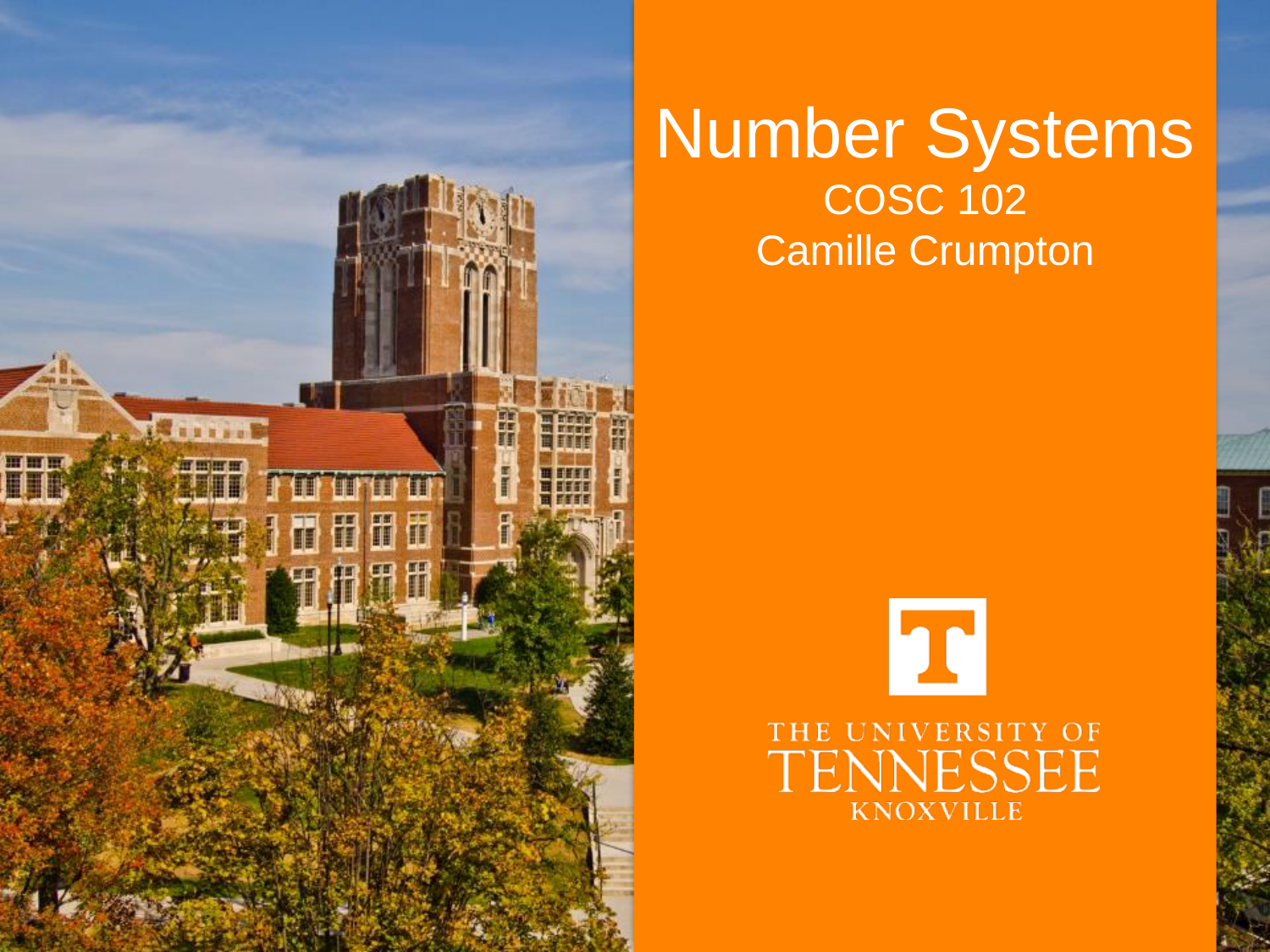

# Number Systems COSC 102 Camille Crumpton